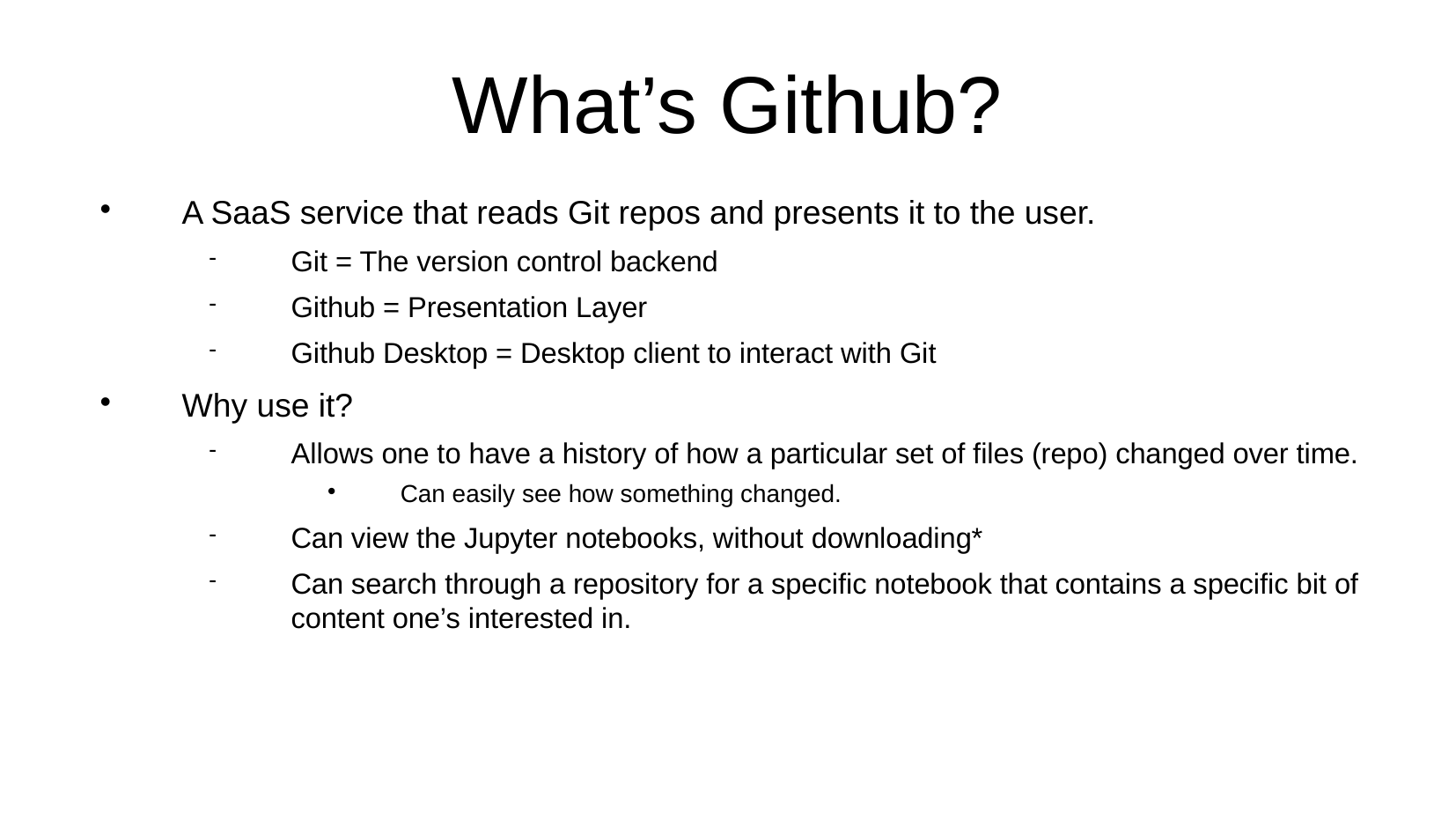

What’s Github?
A SaaS service that reads Git repos and presents it to the user.
Git = The version control backend
Github = Presentation Layer
Github Desktop = Desktop client to interact with Git
Why use it?
Allows one to have a history of how a particular set of files (repo) changed over time.
Can easily see how something changed.
Can view the Jupyter notebooks, without downloading*
Can search through a repository for a specific notebook that contains a specific bit of content one’s interested in.